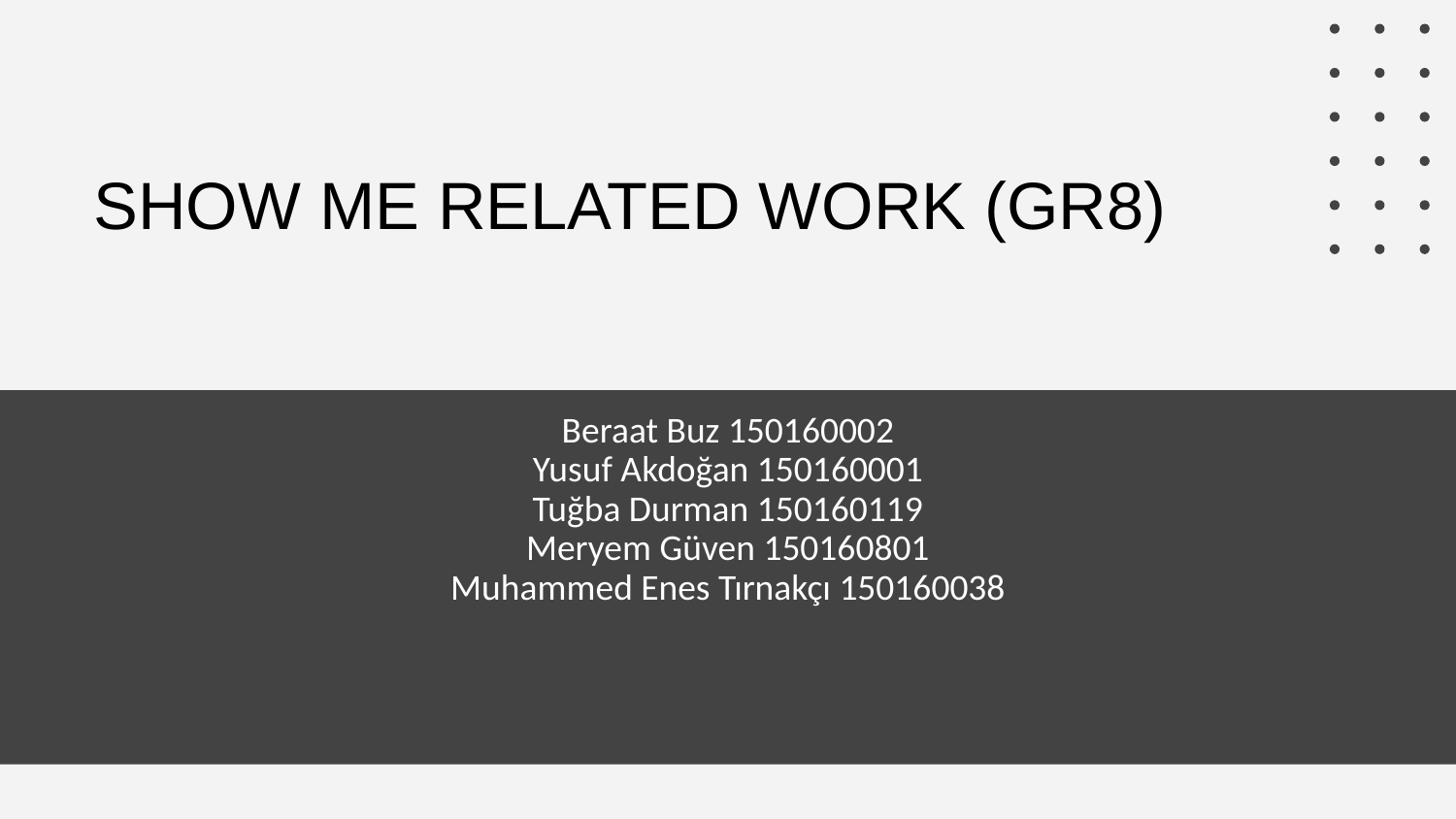

# SHOW ME RELATED WORK (GR8)
Beraat Buz 150160002
Yusuf Akdoğan 150160001
Tuğba Durman 150160119
Meryem Güven 150160801
Muhammed Enes Tırnakçı 150160038